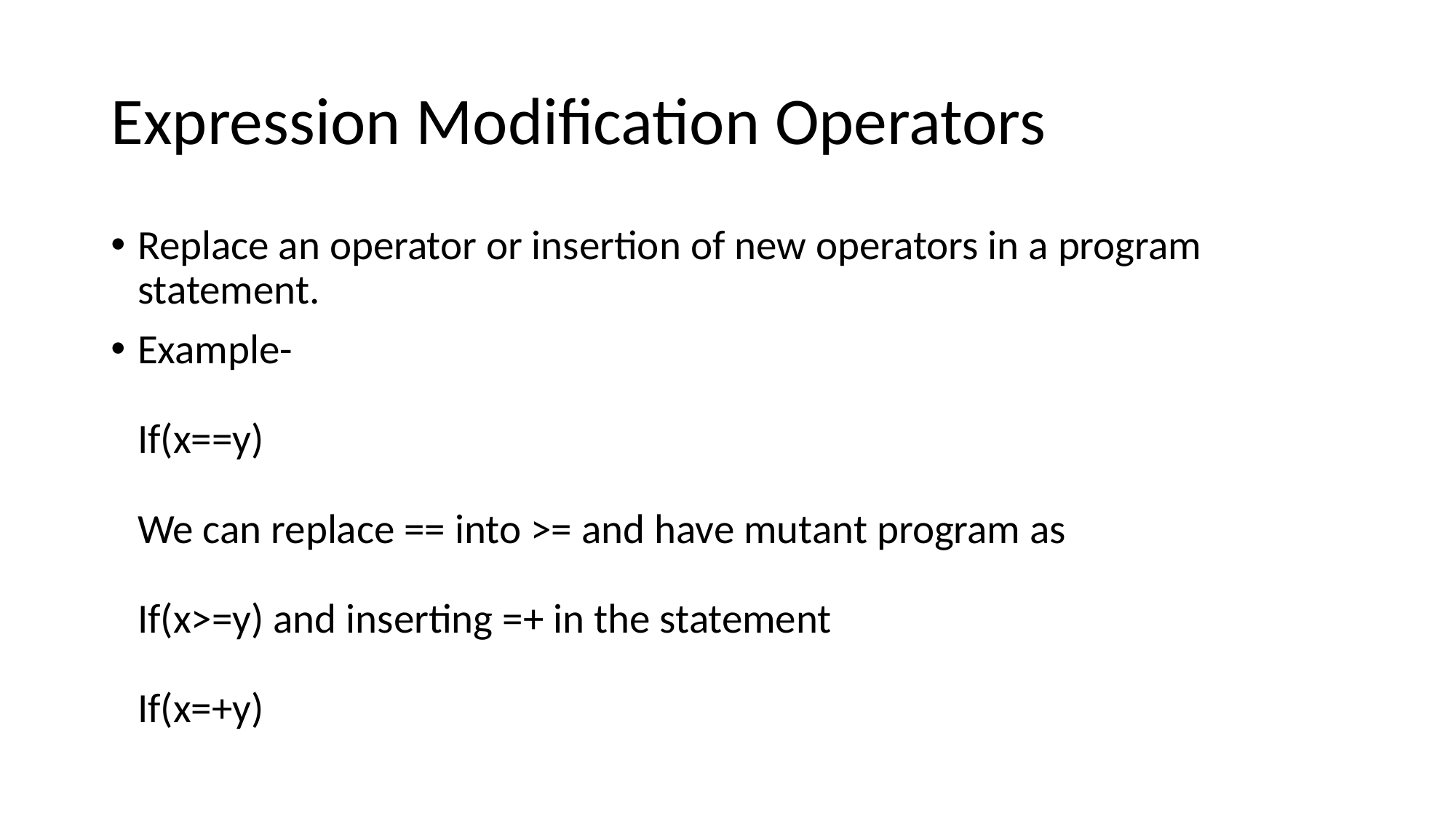

# Expression Modification Operators
Replace an operator or insertion of new operators in a program statement.
Example-
If(x==y)
We can replace == into >= and have mutant program as
If(x>=y) and inserting =+ in the statement
If(x=+y)